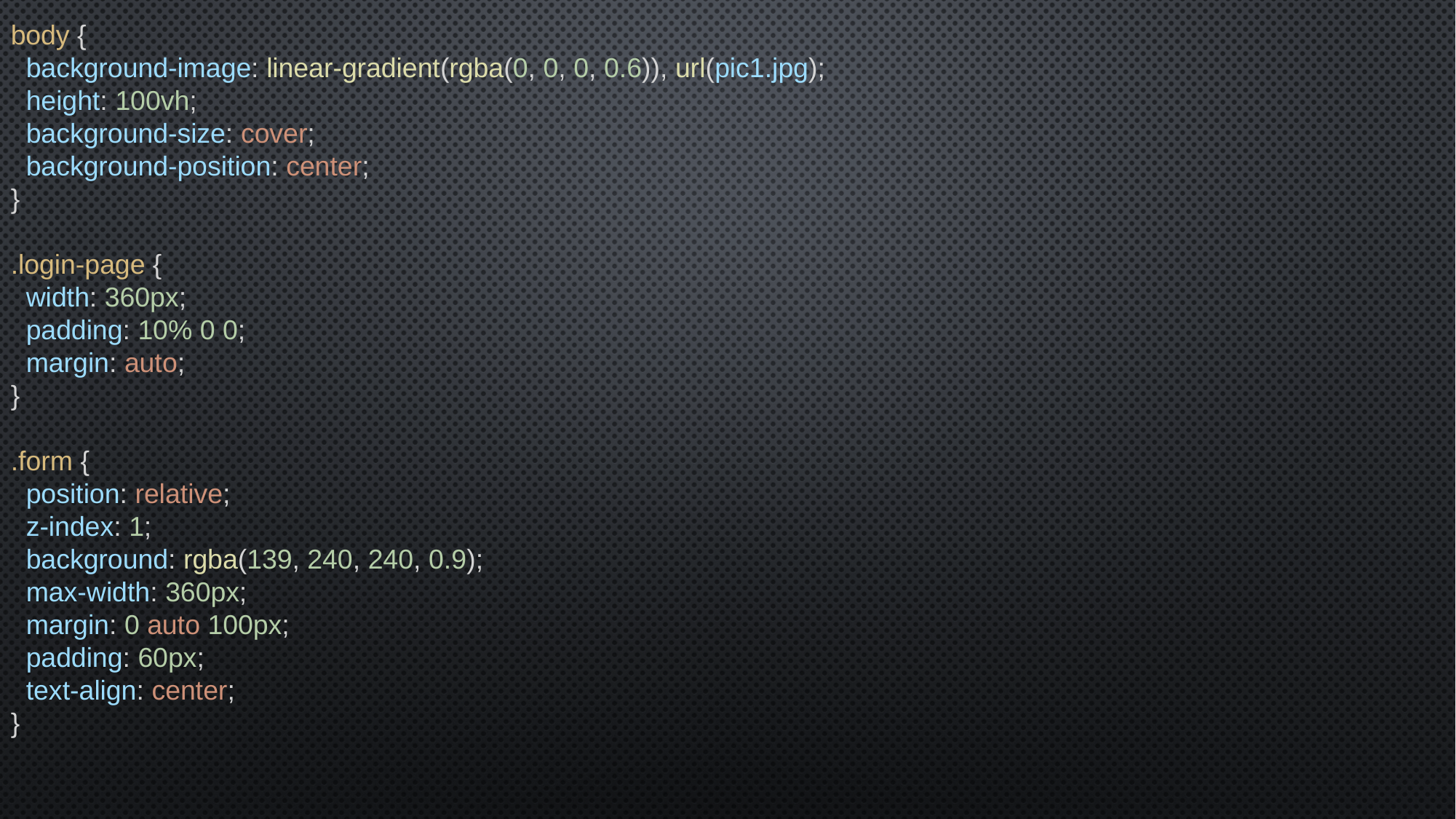

body {
  background-image: linear-gradient(rgba(0, 0, 0, 0.6)), url(pic1.jpg);
  height: 100vh;
  background-size: cover;
  background-position: center;
}
.login-page {
  width: 360px;
  padding: 10% 0 0;
  margin: auto;
}
.form {
  position: relative;
  z-index: 1;
  background: rgba(139, 240, 240, 0.9);
  max-width: 360px;
  margin: 0 auto 100px;
  padding: 60px;
  text-align: center;
}